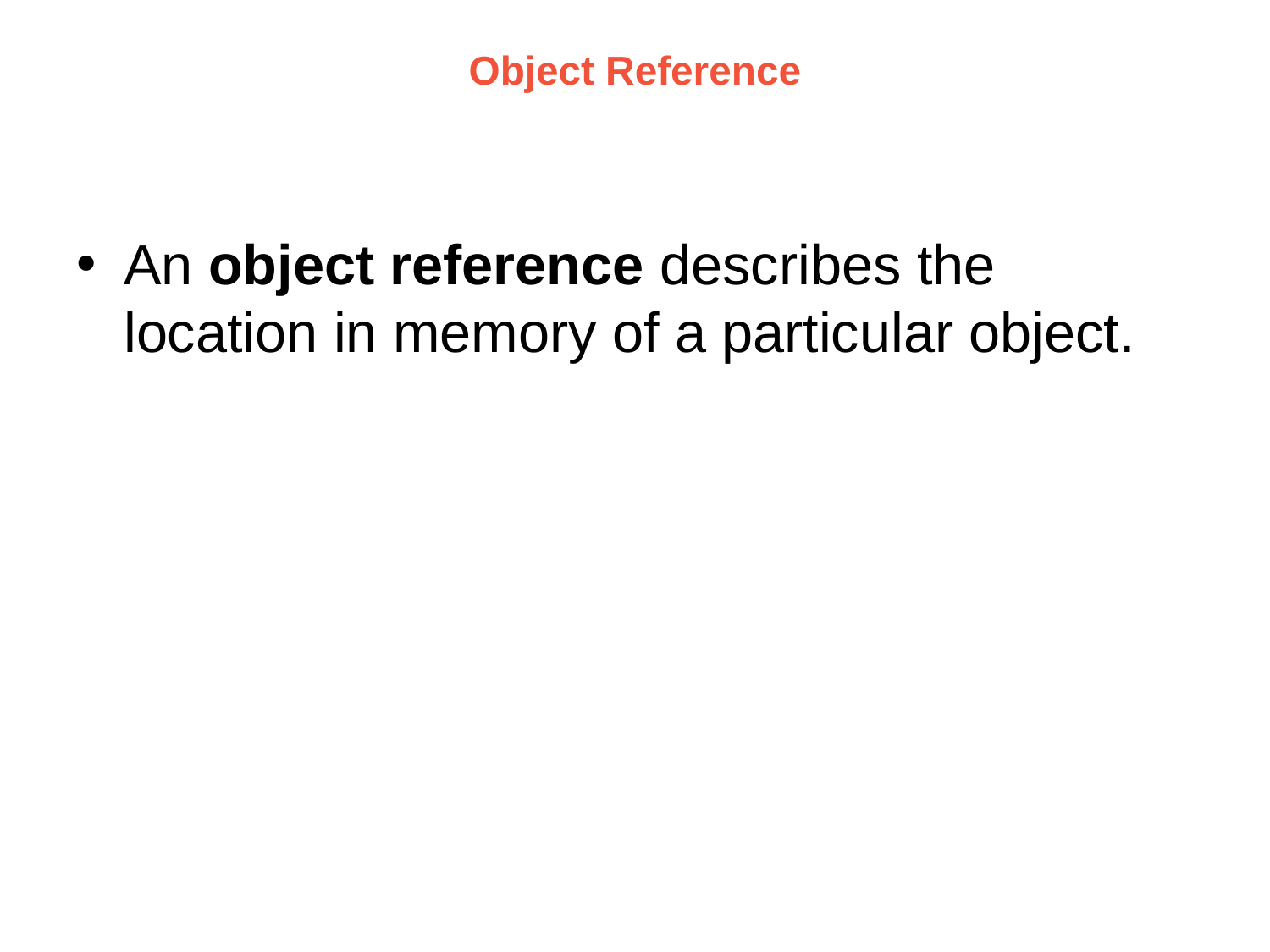

# Object Reference
An object reference describes the location in memory of a particular object.